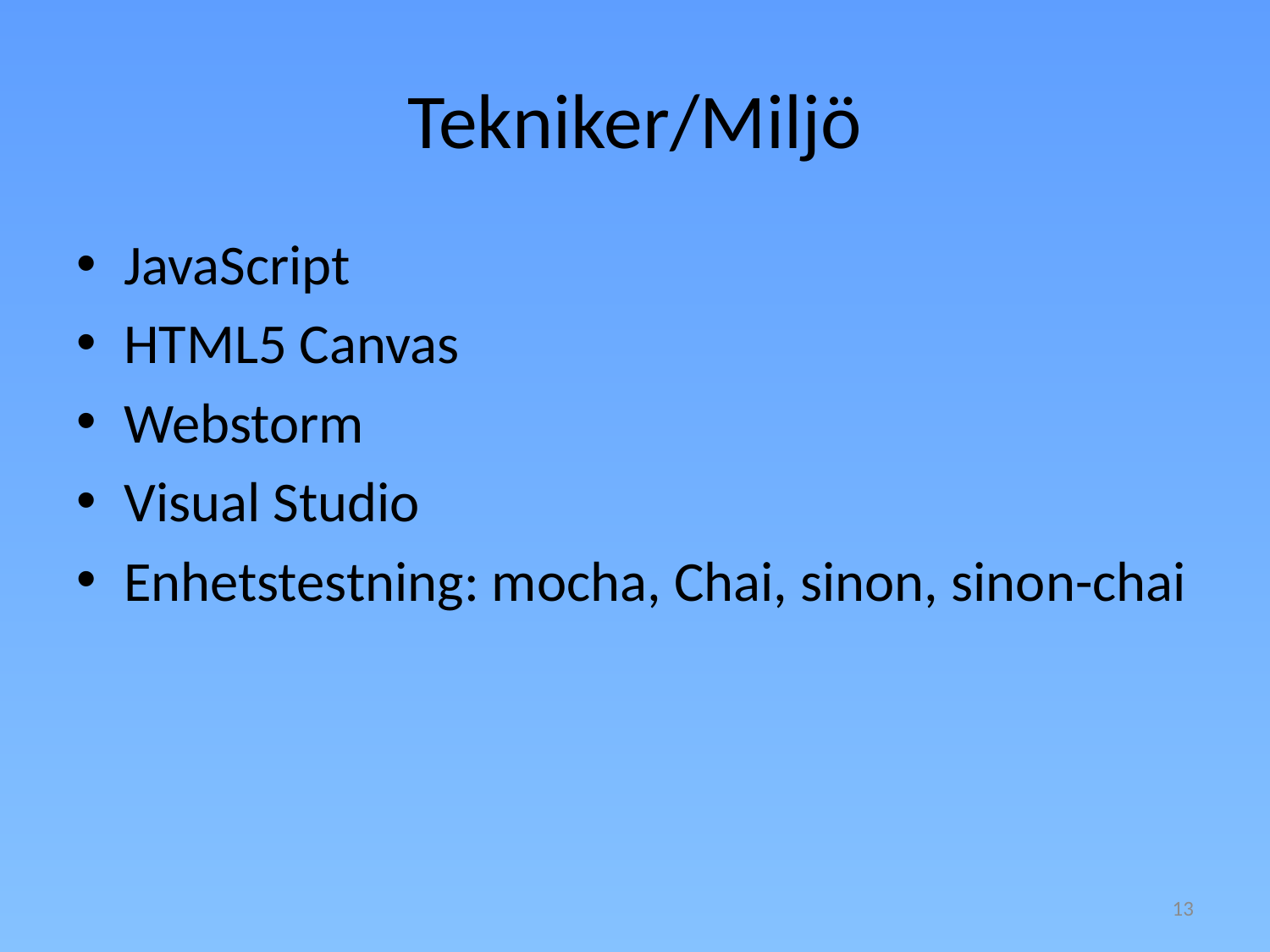

# Tekniker/Miljö
JavaScript
HTML5 Canvas
Webstorm
Visual Studio
Enhetstestning: mocha, Chai, sinon, sinon-chai
13